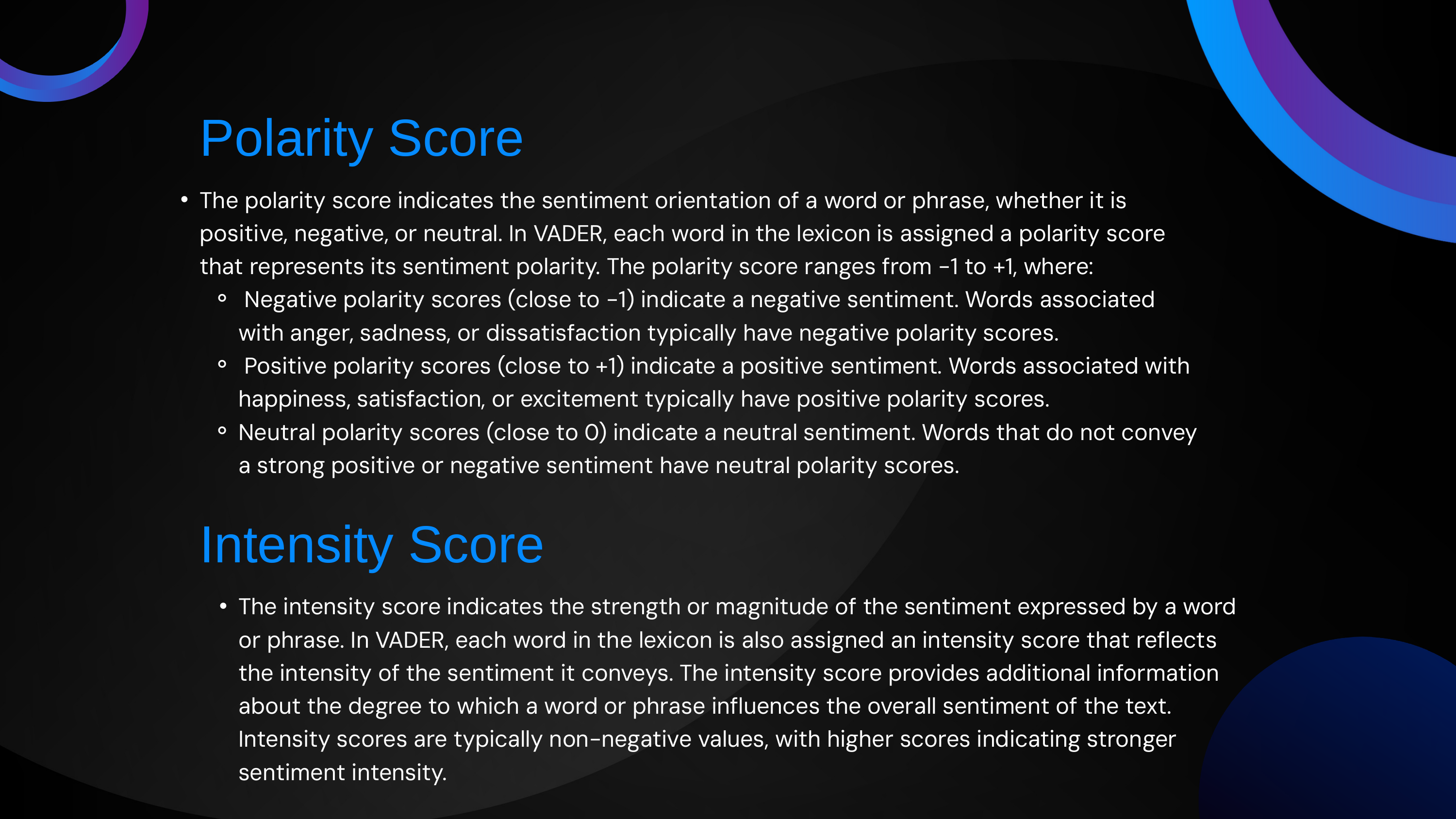

Polarity Score
The polarity score indicates the sentiment orientation of a word or phrase, whether it is positive, negative, or neutral. In VADER, each word in the lexicon is assigned a polarity score that represents its sentiment polarity. The polarity score ranges from -1 to +1, where:
 Negative polarity scores (close to -1) indicate a negative sentiment. Words associated with anger, sadness, or dissatisfaction typically have negative polarity scores.
 Positive polarity scores (close to +1) indicate a positive sentiment. Words associated with happiness, satisfaction, or excitement typically have positive polarity scores.
Neutral polarity scores (close to 0) indicate a neutral sentiment. Words that do not convey a strong positive or negative sentiment have neutral polarity scores.
Intensity Score
The intensity score indicates the strength or magnitude of the sentiment expressed by a word or phrase. In VADER, each word in the lexicon is also assigned an intensity score that reflects the intensity of the sentiment it conveys. The intensity score provides additional information about the degree to which a word or phrase influences the overall sentiment of the text. Intensity scores are typically non-negative values, with higher scores indicating stronger sentiment intensity.